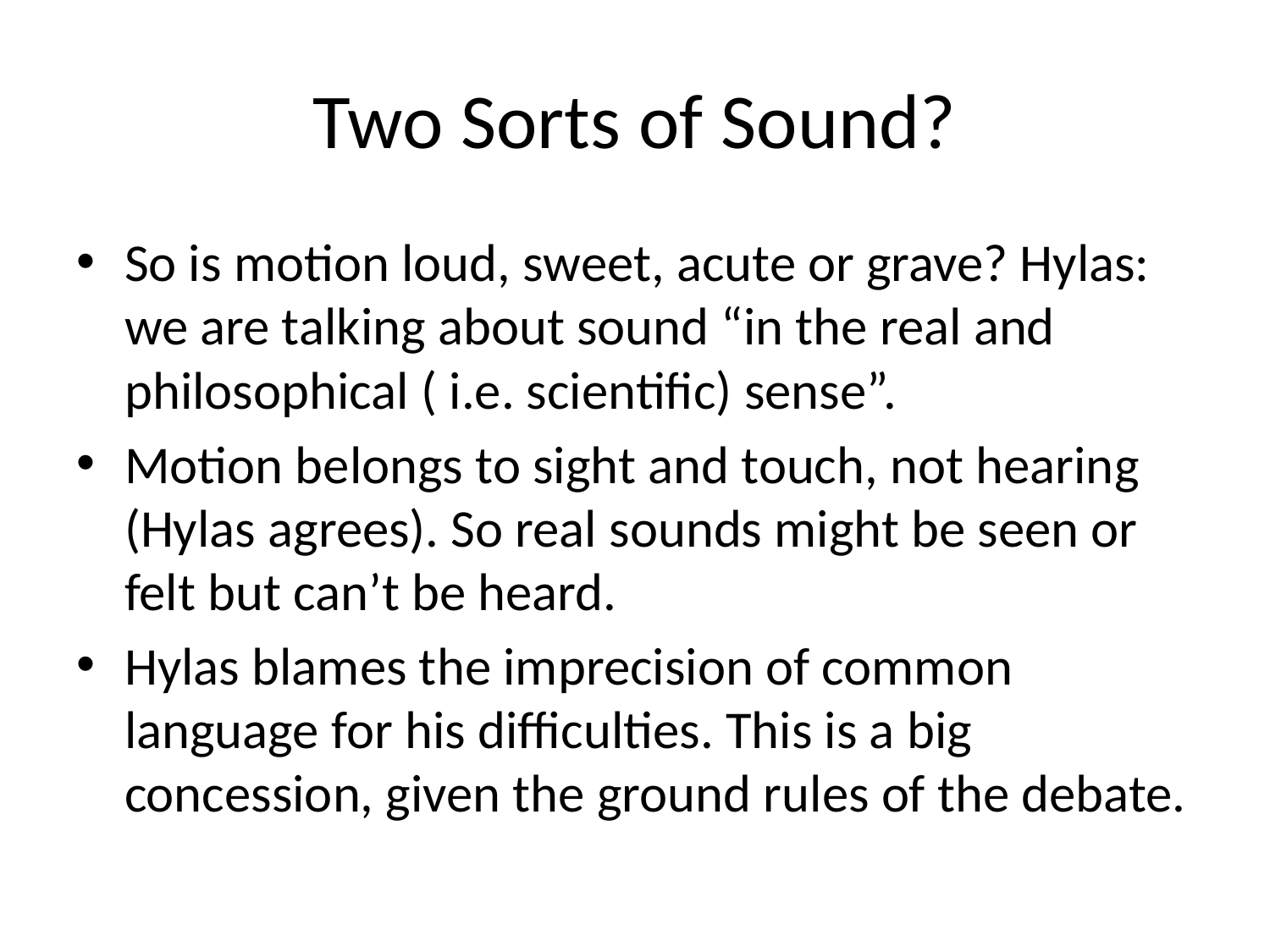

# Two Sorts of Sound?
So is motion loud, sweet, acute or grave? Hylas: we are talking about sound “in the real and philosophical ( i.e. scientific) sense”.
Motion belongs to sight and touch, not hearing (Hylas agrees). So real sounds might be seen or felt but can’t be heard.
Hylas blames the imprecision of common language for his difficulties. This is a big concession, given the ground rules of the debate.